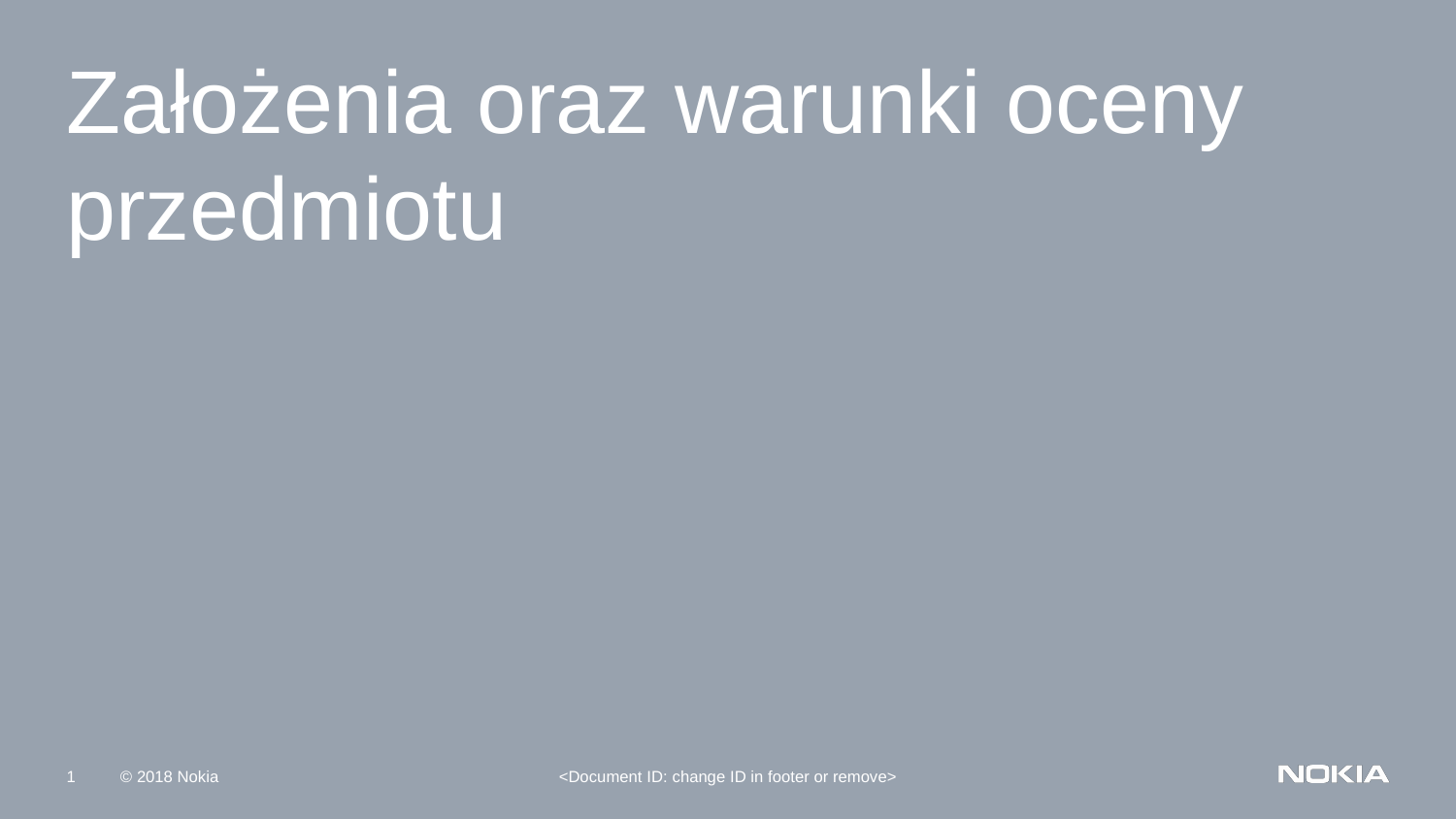

Założenia oraz warunki oceny przedmiotu
<Document ID: change ID in footer or remove>